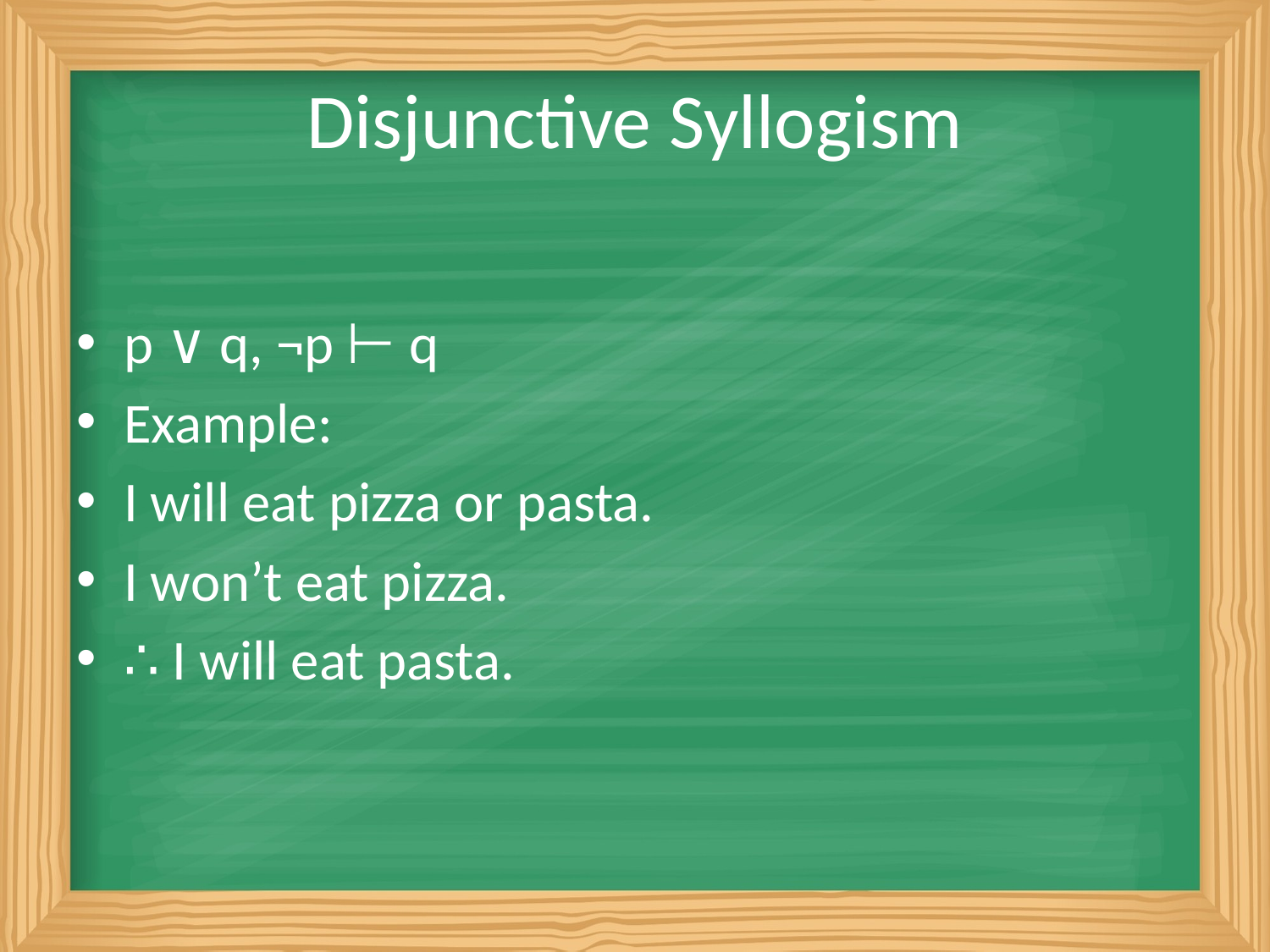

# Disjunctive Syllogism

p ∨ q, ¬p ⊢ q
Example:
I will eat pizza or pasta.
I won’t eat pizza.
∴ I will eat pasta.